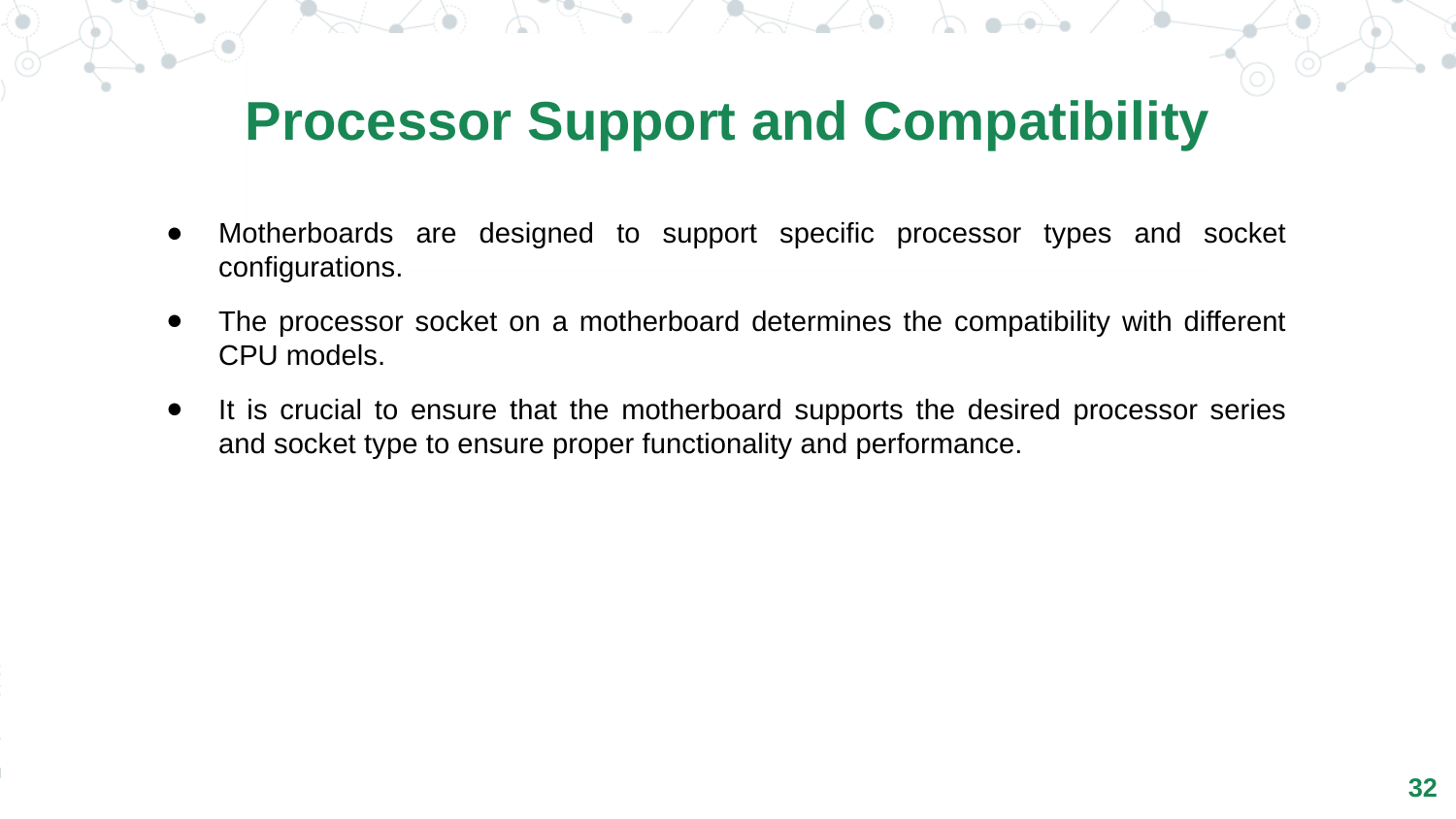

Processor Support and Compatibility

Motherboards are designed to support specific processor types and socket configurations.
The processor socket on a motherboard determines the compatibility with different CPU models.
It is crucial to ensure that the motherboard supports the desired processor series and socket type to ensure proper functionality and performance.
32